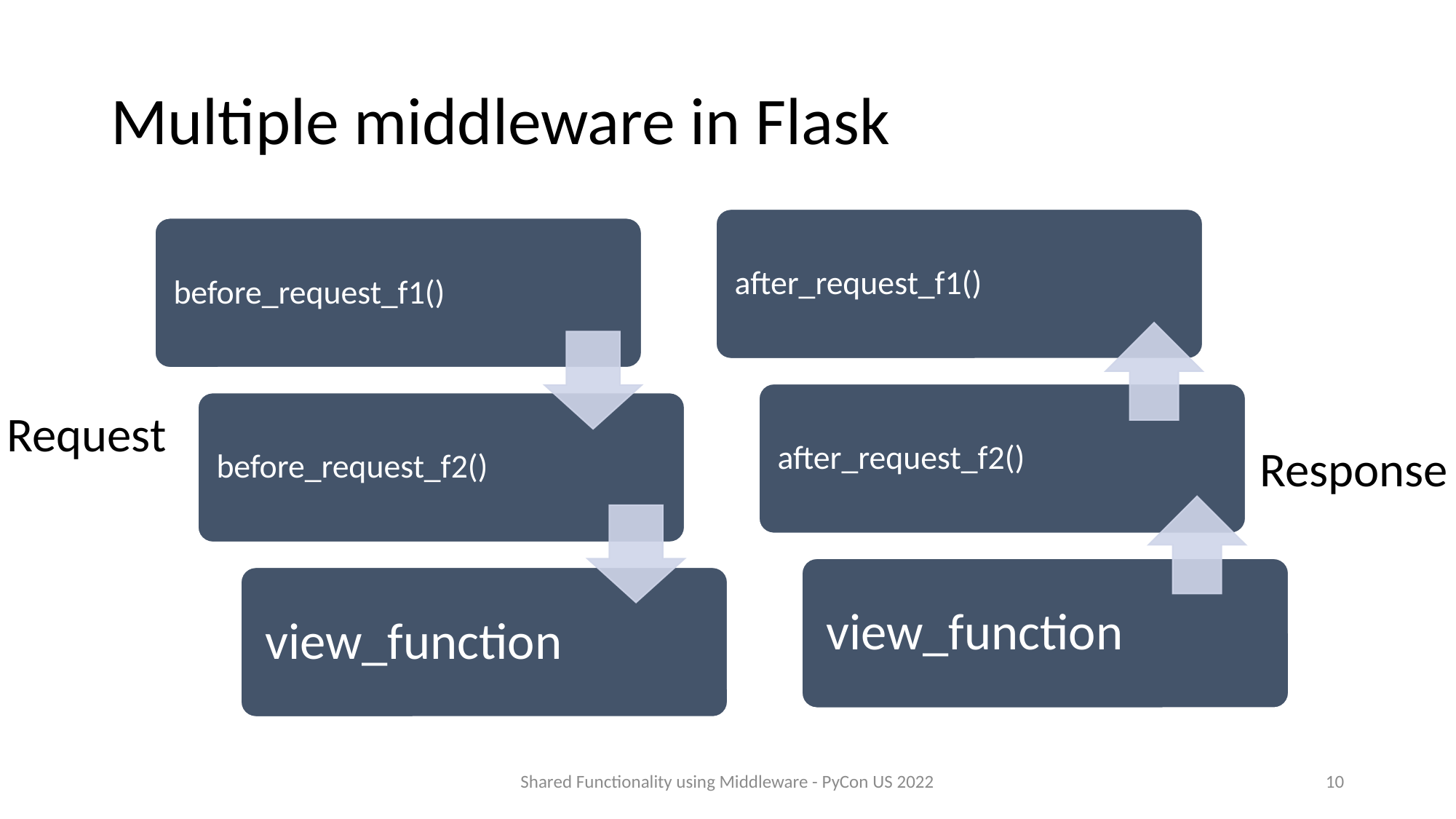

# Multiple middleware in Flask
after_request_f1()
after_request_f2()
view_function

before_request_f1()
before_request_f2()
view_function

Request
Response
Shared Functionality using Middleware - PyCon US 2022
10